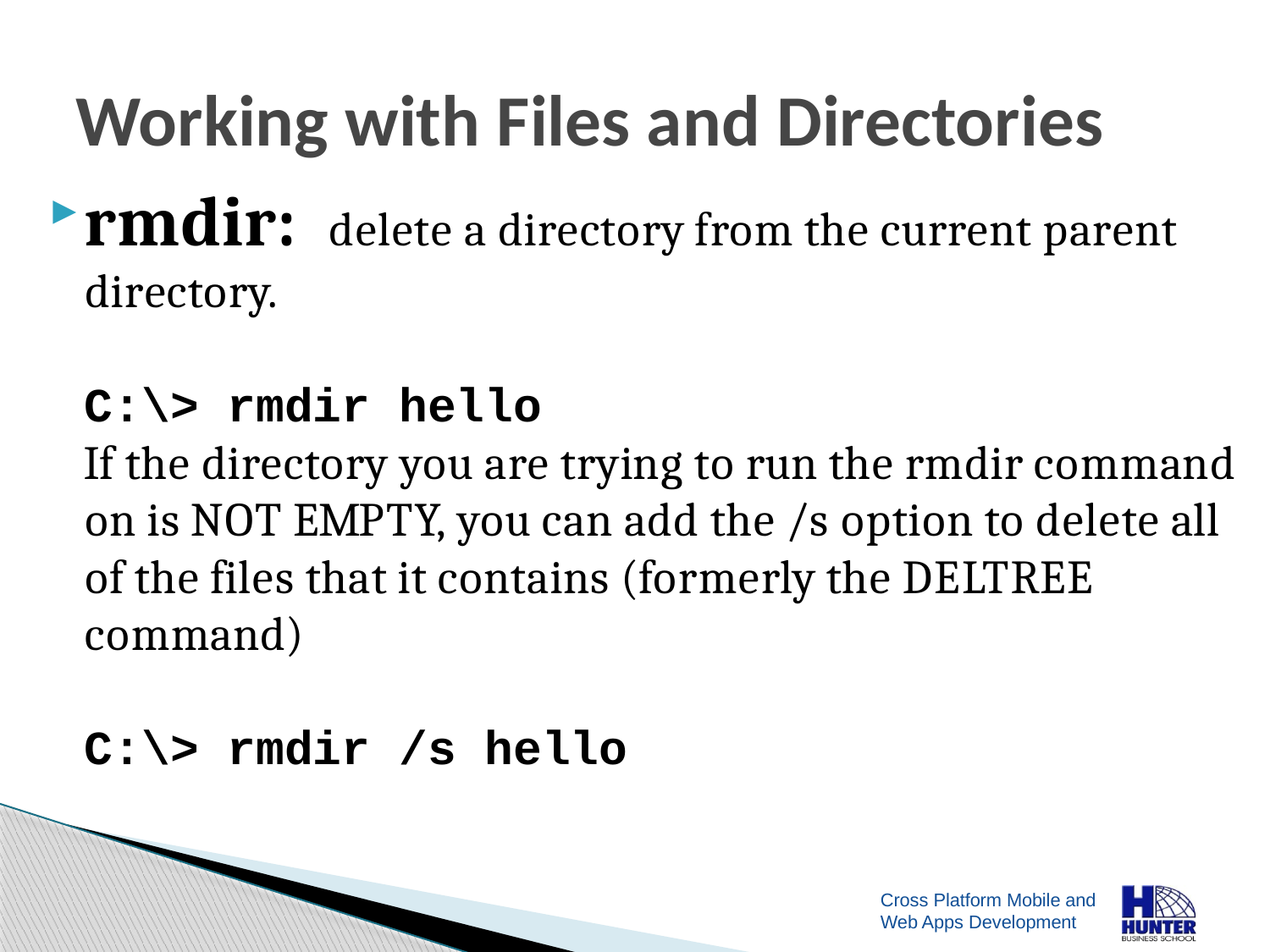

# Working with Files and Directories
rmdir:   delete a directory from the current parent directory.
C:\> rmdir hello
If the directory you are trying to run the rmdir command on is NOT EMPTY, you can add the /s option to delete all of the files that it contains (formerly the DELTREE command)
C:\> rmdir /s hello